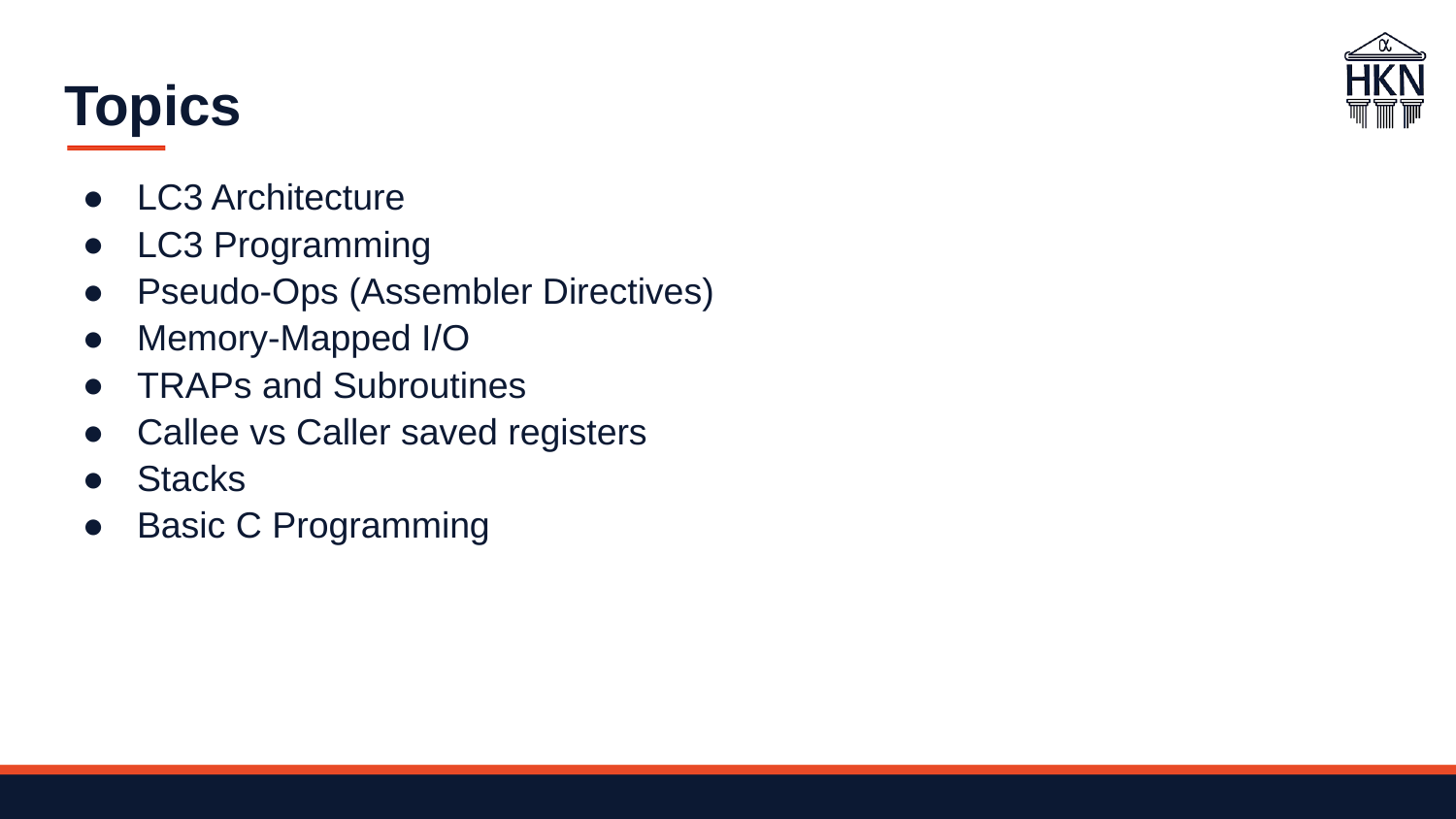

# Topics
LC3 Architecture
LC3 Programming
Pseudo-Ops (Assembler Directives)
Memory-Mapped I/O
TRAPs and Subroutines
Callee vs Caller saved registers
Stacks
Basic C Programming